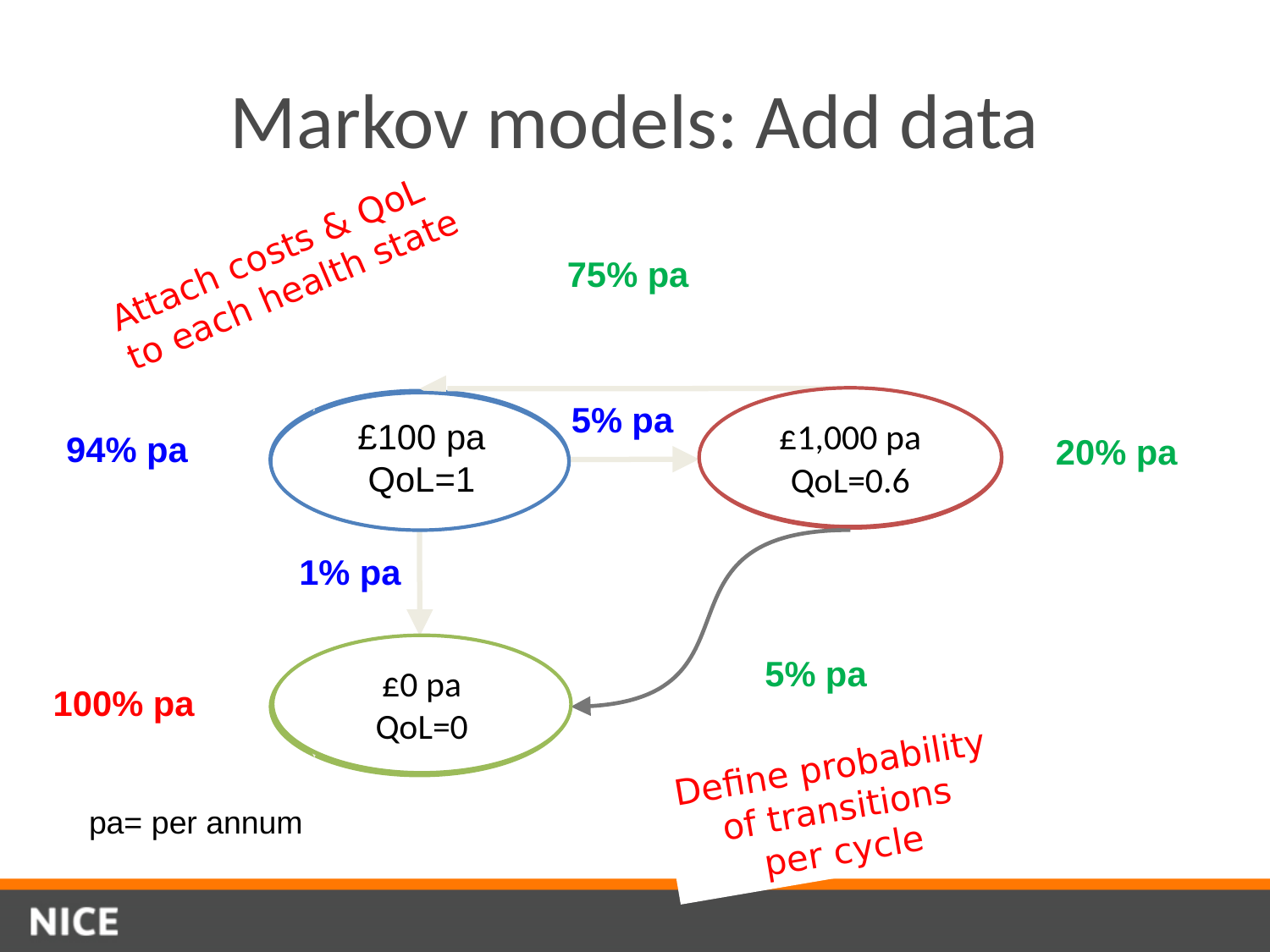

# Markov models: Add data
Attach costs & QoL
to each health state
75% pa
20% pa
5% pa
£1,000 pa
QoL=0.6
£100 pa
QoL=1
£0 pa
QoL=0

Sick
Well
5% pa
94% pa
1% pa

Dead
100% pa
Define probability
of transitions
per cycle
pa= per annum